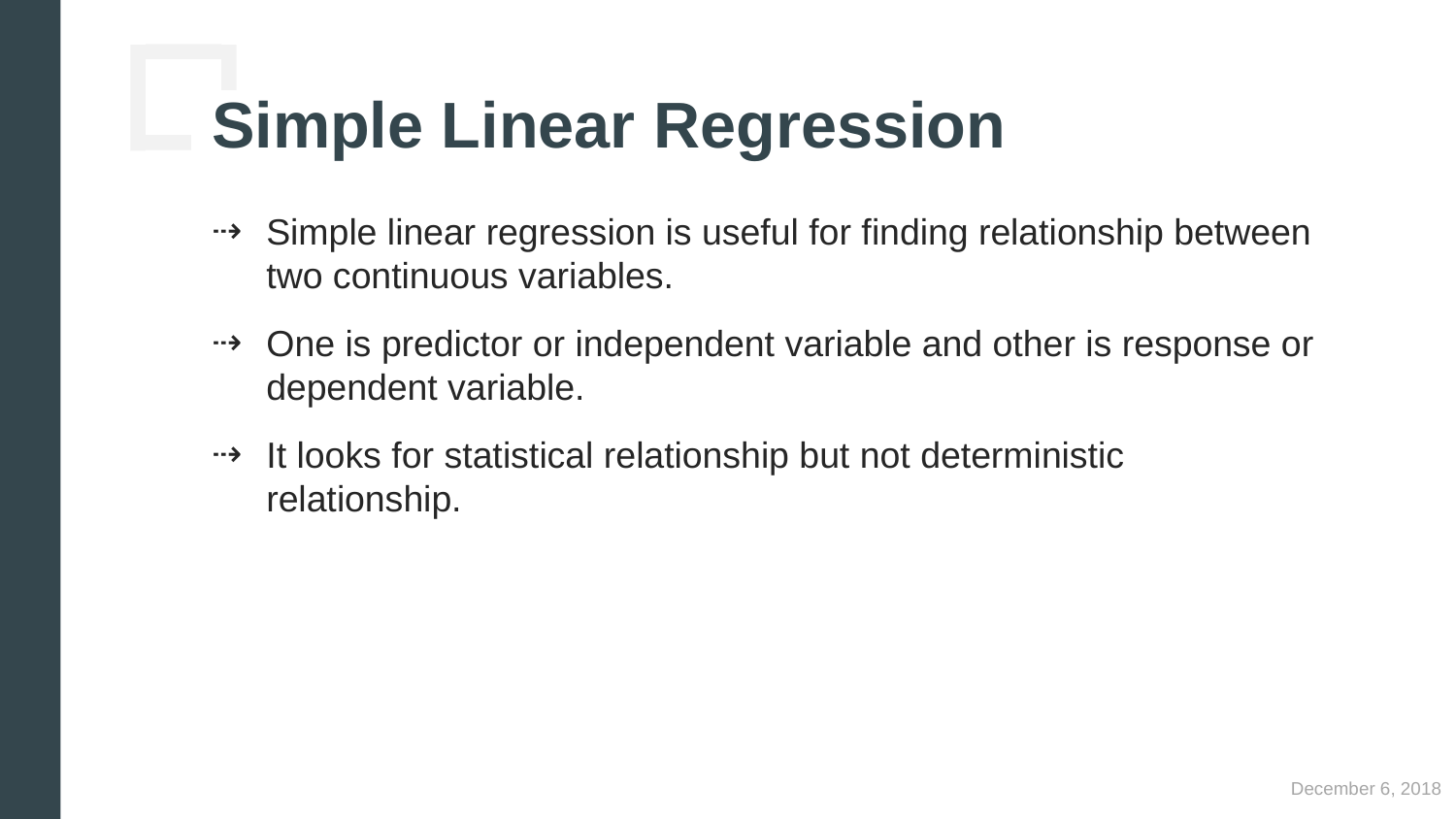

# Simple Linear Regression
Simple linear regression is useful for finding relationship between two continuous variables.
One is predictor or independent variable and other is response or dependent variable.
It looks for statistical relationship but not deterministic relationship.
3
December 6, 2018